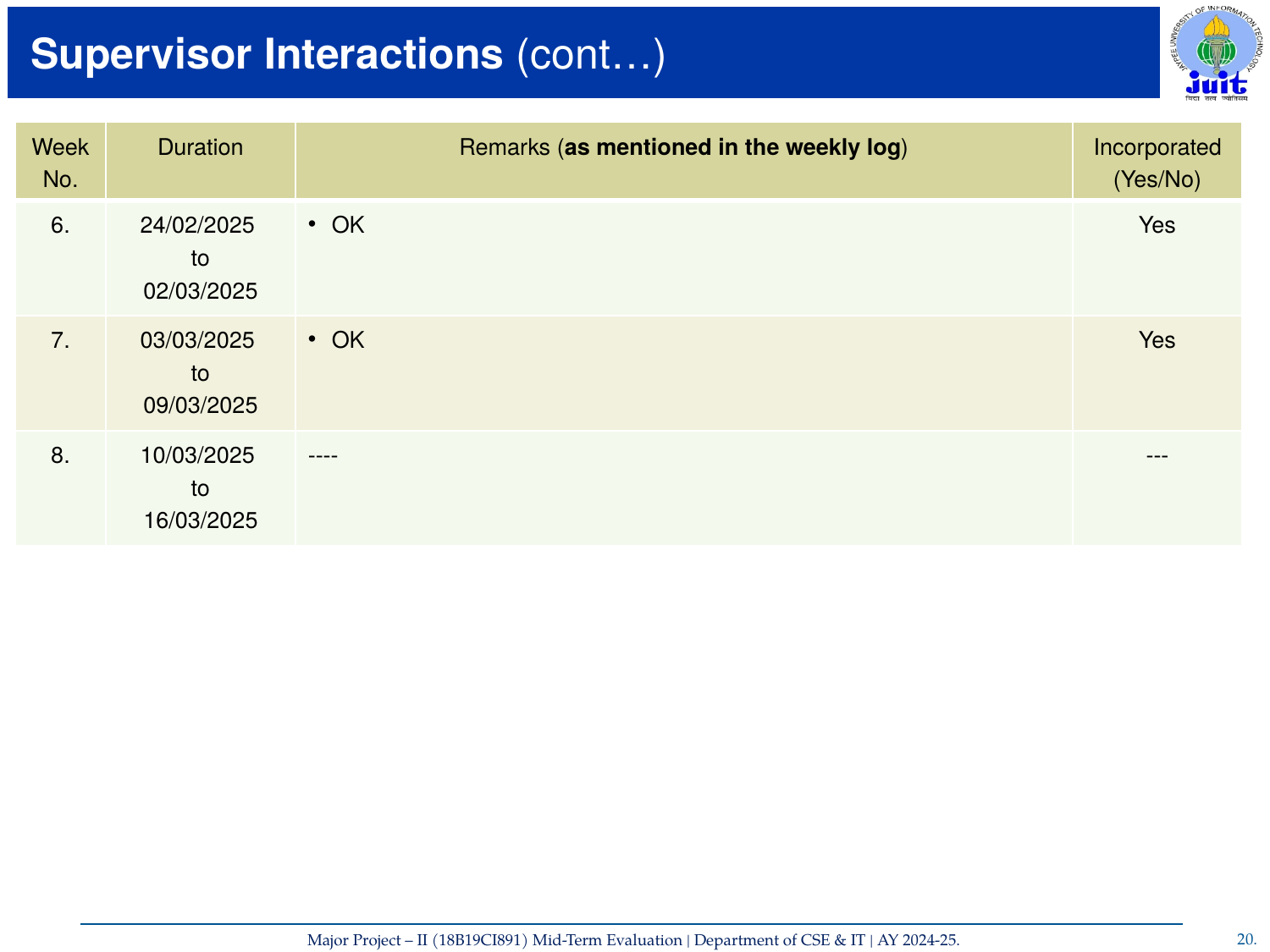

# Supervisor Interactions (cont…)

| Week No. | Duration | Remarks (as mentioned in the weekly log) | Incorporated (Yes/No) |
| --- | --- | --- | --- |
| 6. | 24/02/2025 to 02/03/2025 | OK | Yes |
| 7. | 03/03/2025 to 09/03/2025 | OK | Yes |
| 8. | 10/03/2025 to 16/03/2025 | ---- | --- |